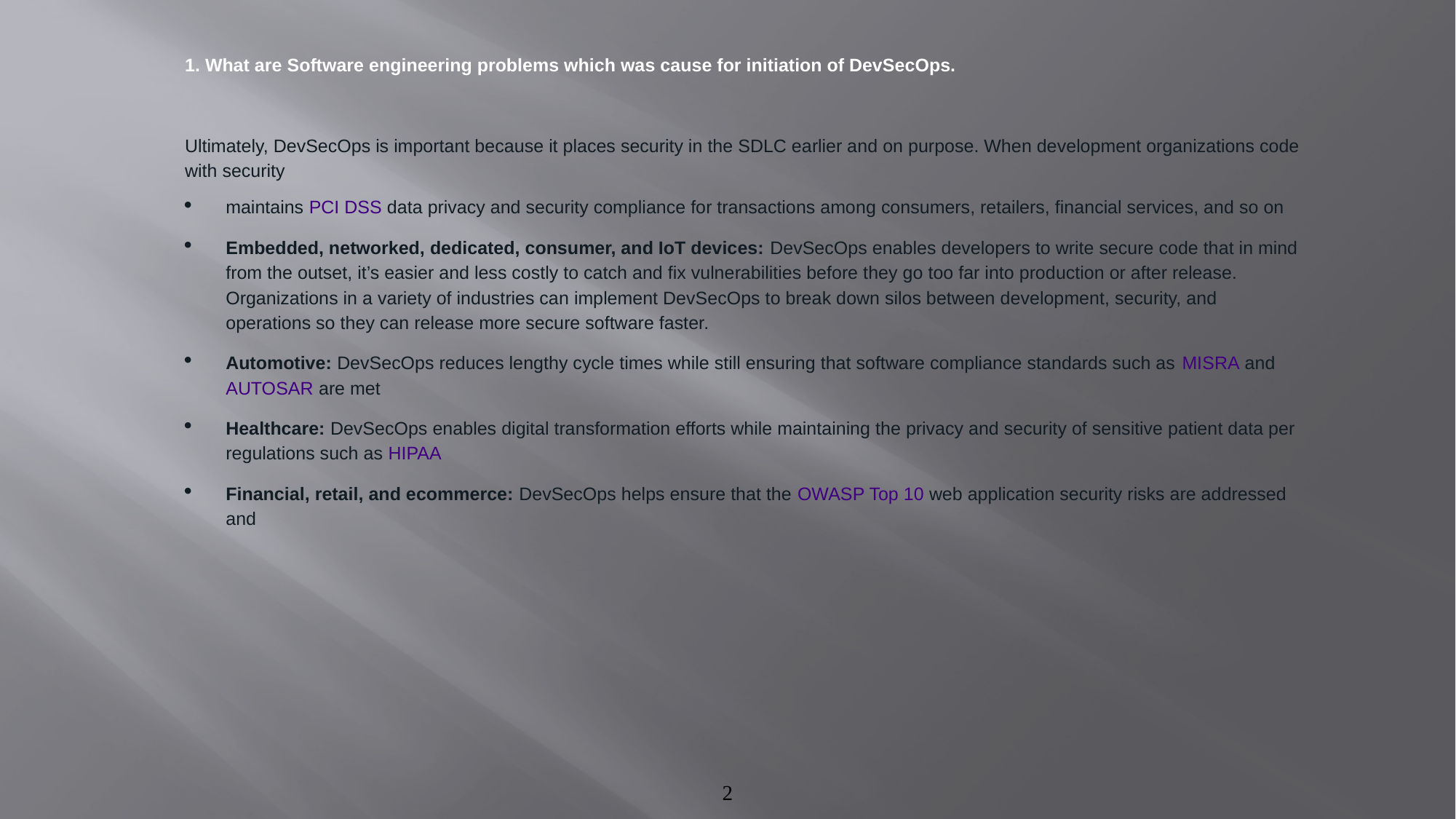

1. What are Software engineering problems which was cause for initiation of DevSecOps.

Ultimately, DevSecOps is important because it places security in the SDLC earlier and on purpose. When development organizations code with security
maintains PCI DSS data privacy and security compliance for transactions among consumers, retailers, financial services, and so on
Embedded, networked, dedicated, consumer, and IoT devices: DevSecOps enables developers to write secure code that in mind from the outset, it’s easier and less costly to catch and fix vulnerabilities before they go too far into production or after release. Organizations in a variety of industries can implement DevSecOps to break down silos between development, security, and operations so they can release more secure software faster.
Automotive: DevSecOps reduces lengthy cycle times while still ensuring that software compliance standards such as MISRA and AUTOSAR are met
Healthcare: DevSecOps enables digital transformation efforts while maintaining the privacy and security of sensitive patient data per regulations such as HIPAA
Financial, retail, and ecommerce: DevSecOps helps ensure that the OWASP Top 10 web application security risks are addressed and
2